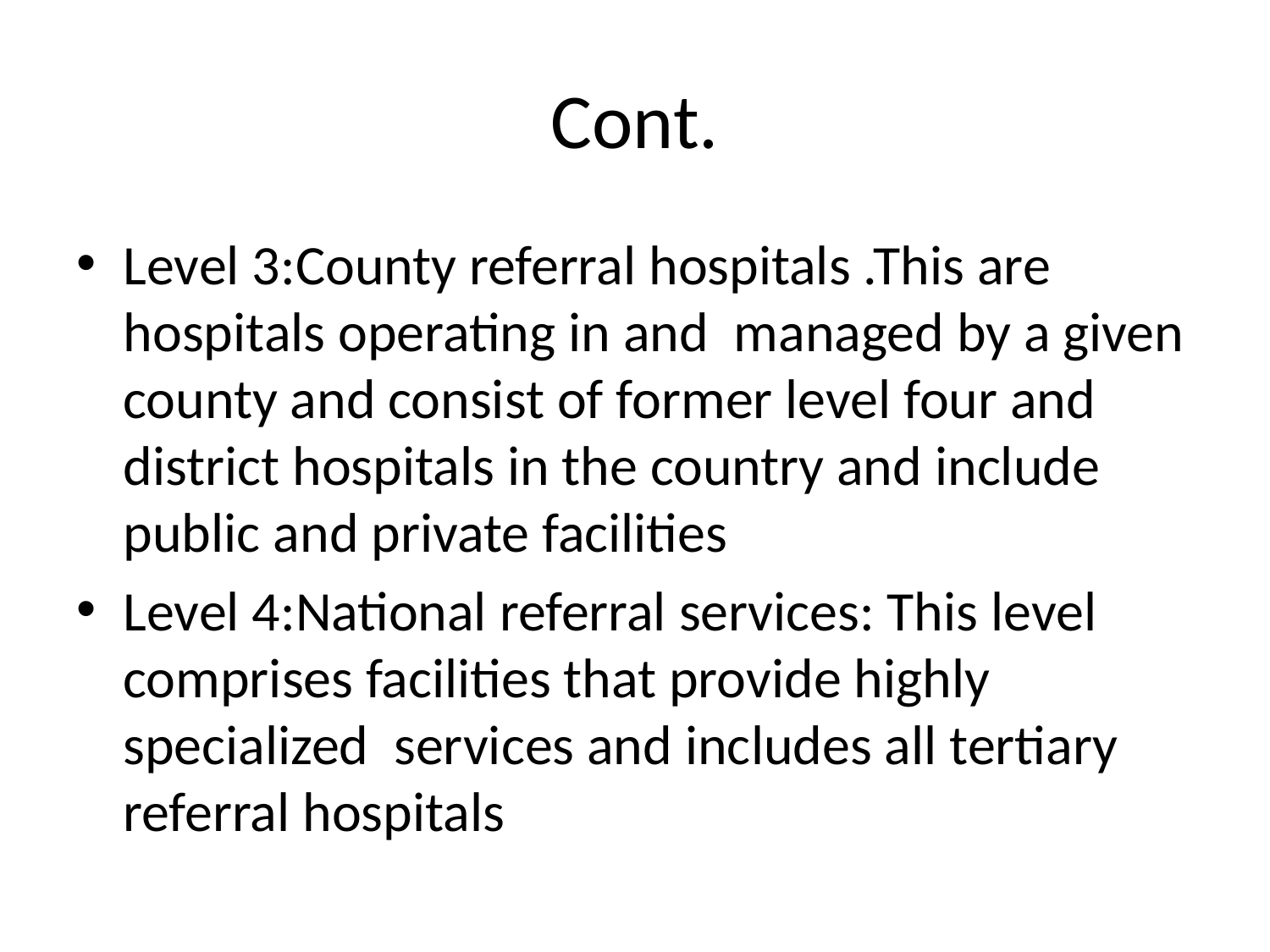

# Cont.
Level 3:County referral hospitals .This are hospitals operating in and  managed by a given county and consist of former level four and district hospitals in the country and include public and private facilities
Level 4:National referral services: This level comprises facilities that provide highly specialized  services and includes all tertiary referral hospitals